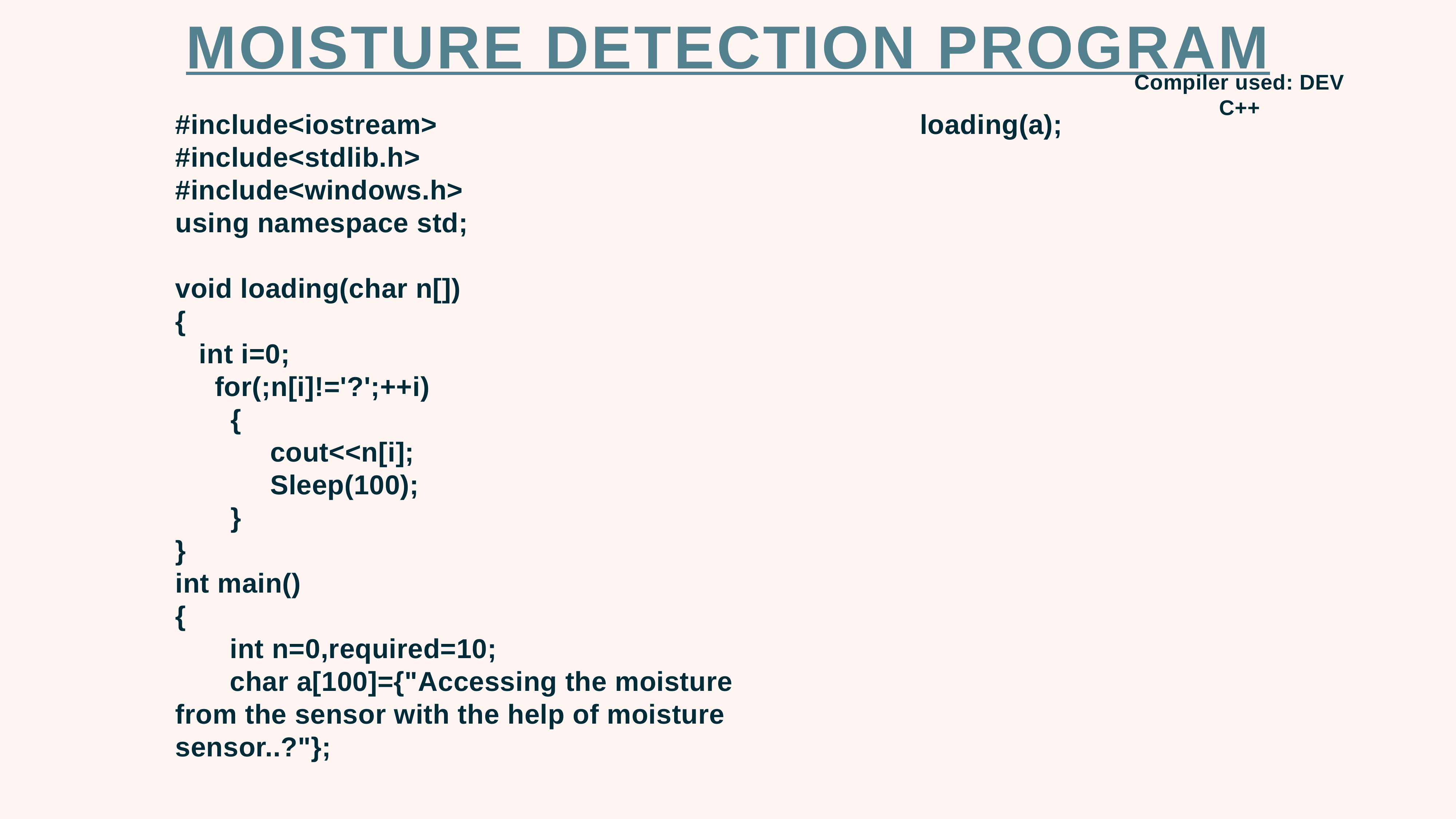

Moisture detection program
Compiler used: DEV C++
#include<iostream>
#include<stdlib.h>
#include<windows.h>
using namespace std;

void loading(char n[])
{
   int i=0;
     for(;n[i]!='?';++i)
       {
            cout<<n[i];
            Sleep(100);
       }
}
int main()
{
	int n=0,required=10;
	char a[100]={"Accessing the moisture from the sensor with the help of moisture sensor..?"};
	loading(a);